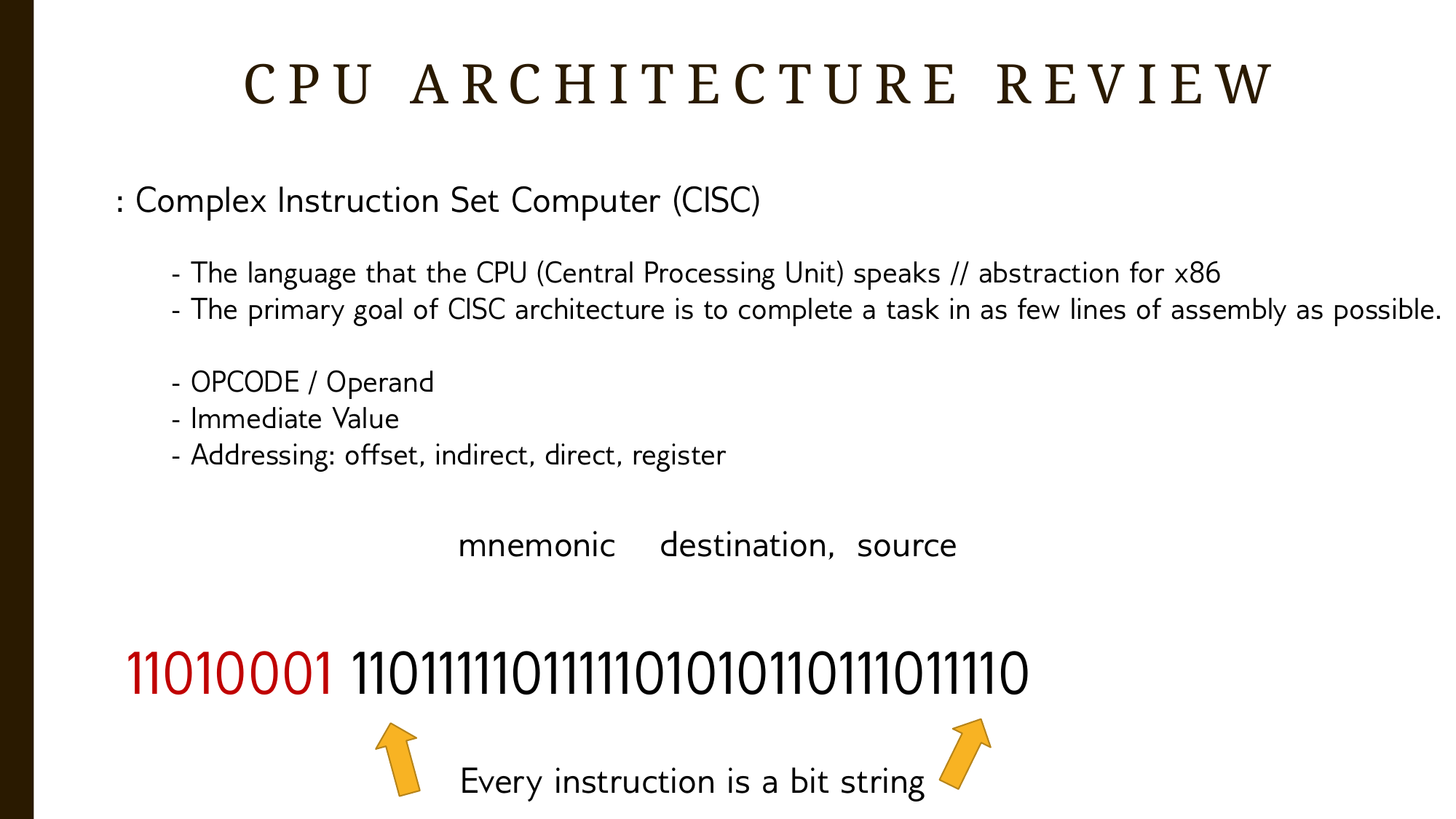

CPU architecture review
: Complex Instruction Set Computer (CISC)

      - The language that the CPU (Central Processing Unit) speaks // abstraction for x86
      - The primary goal of CISC architecture is to complete a task in as few lines of assembly as possible.

      - OPCODE / Operand
      - Immediate Value
      - Addressing: offset, indirect, direct, register
mnemonic    destination,  source
11010001 1101111101111101010110111011110

Every instruction is a bit string